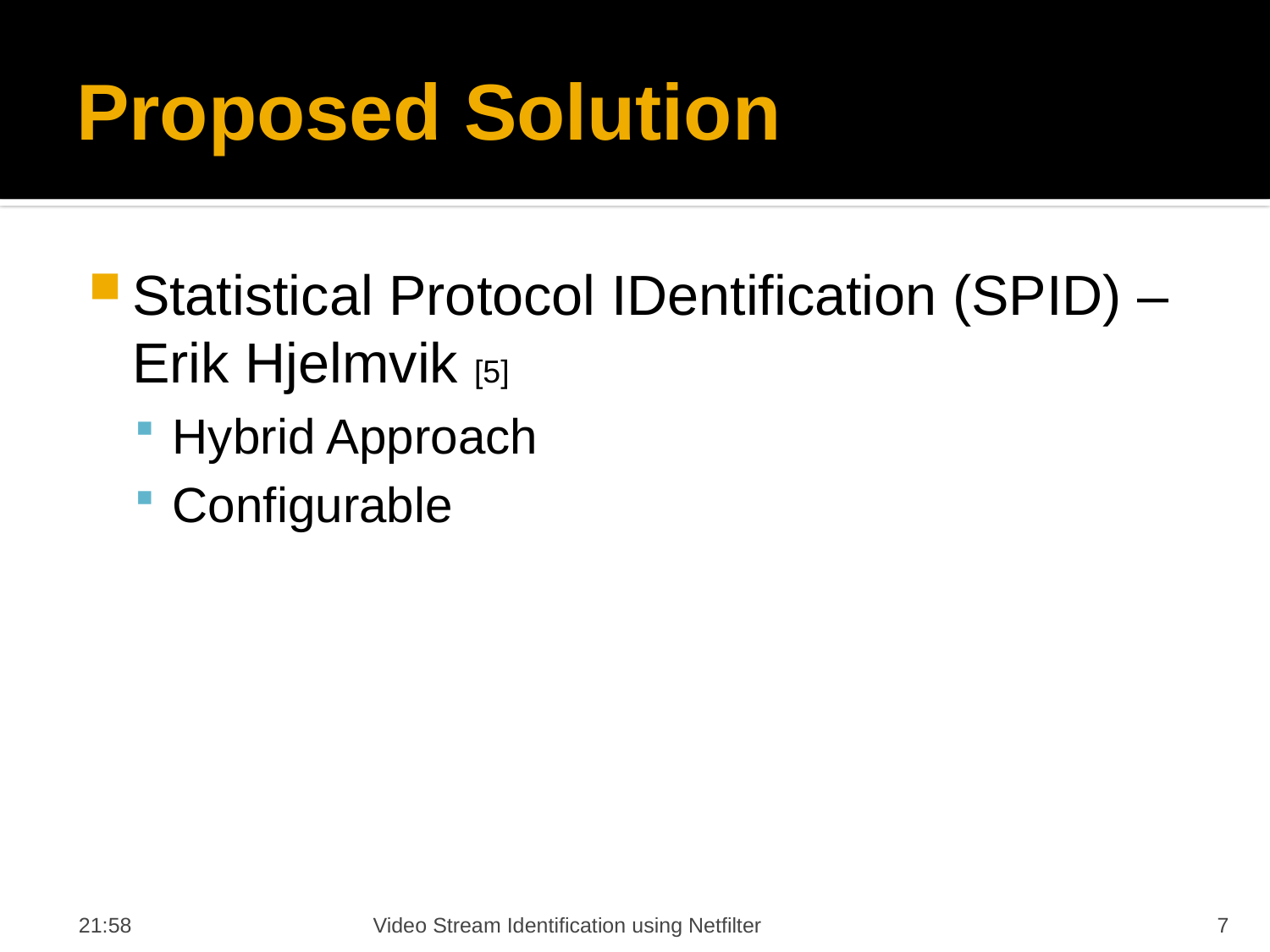

# Proposed Solution
Statistical Protocol IDentification (SPID) – Erik Hjelmvik [5]
Hybrid Approach
Configurable

21:58
Video Stream Identification using Netfilter
7